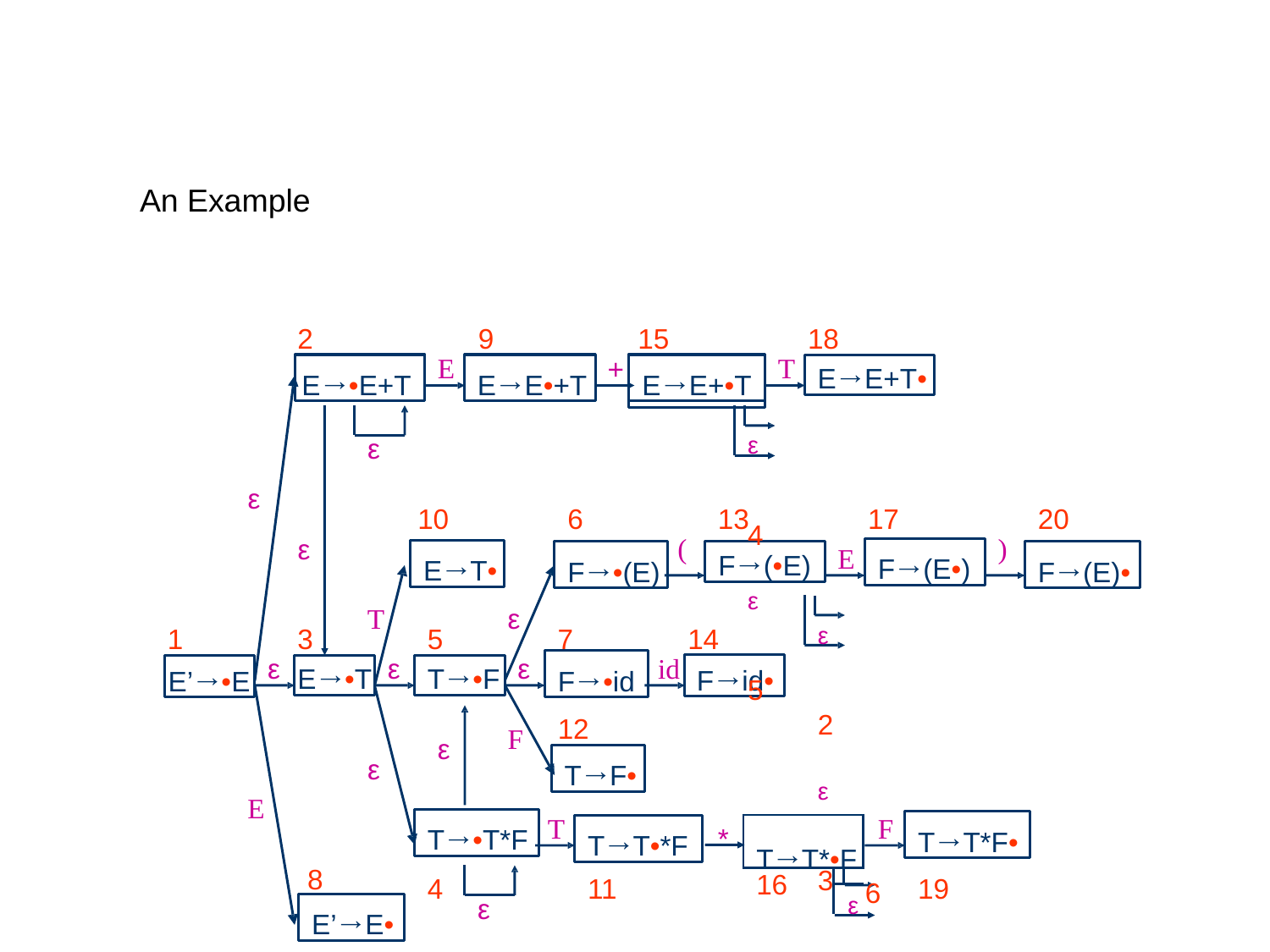

# An Example
2
9
15
18
E
T
+
E→•E+T
E→E•+T
E→E+•T

E→E+T•

ε	4
ε	5

ε
ε
10
6
13
17
20
(
)
ε
F→(E•)
E
E→T•
F→•(E)
F→(•E)
F→(E)•

ε	2
ε	3
ε
ε

T
1
3
5
7
14
id
ε
ε
F→•id
F→id•
E’→•E
E→•T
T→•F

12
F
ε
T→F•
ε
E
T
F
T→•T*F
T→T*F•
| T→T\*•F |  |  |
| --- | --- | --- |
| 16 |  |  |
|  |  |  |
T→T•*F
*

ε 6
ε	7
8

4
11
19

ε
E’→E•